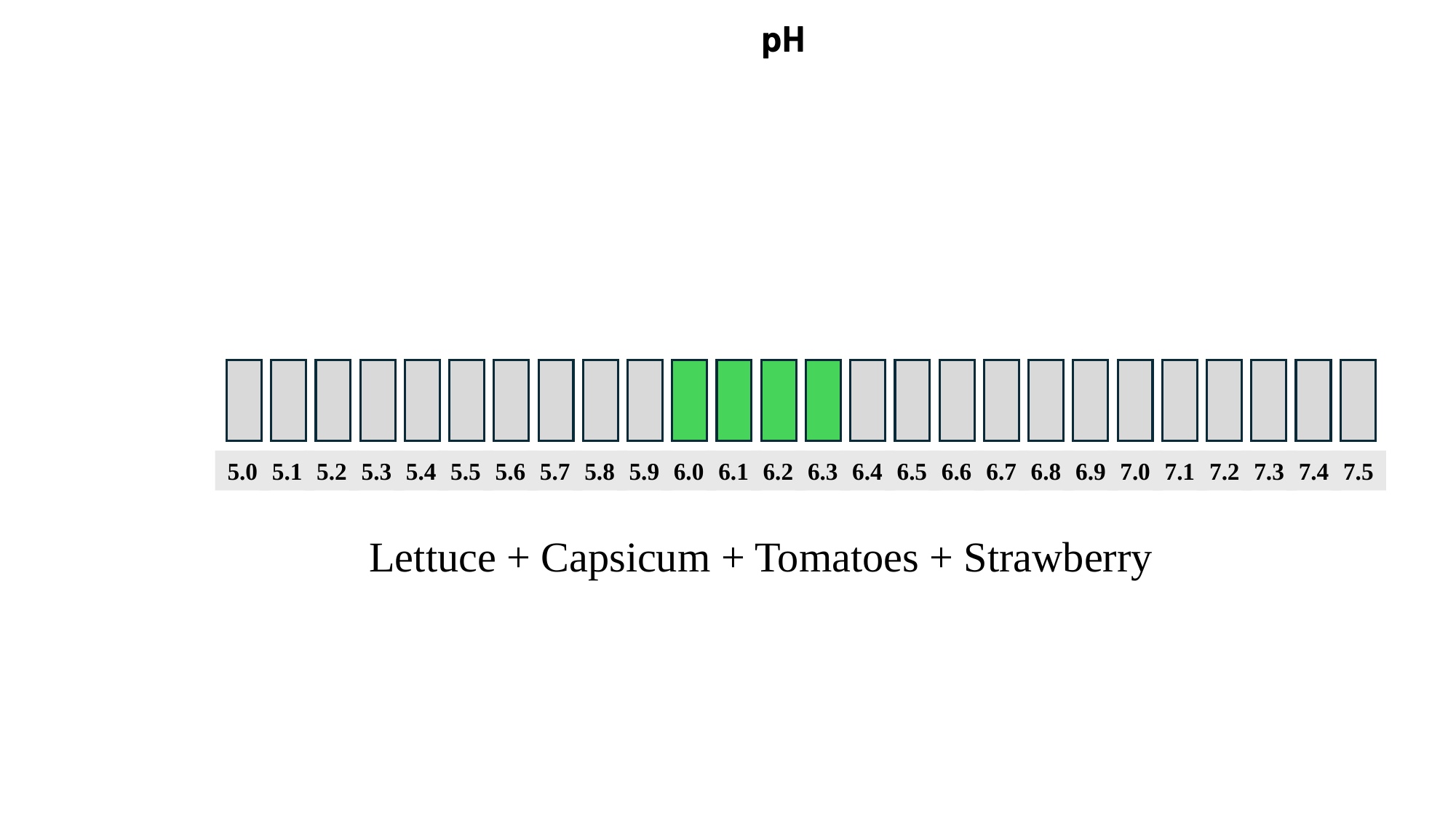

pH

5.0
5.1
5.2
5.3
5.4
5.5
5.6
5.7
5.8
5.9
6.0
6.1
6.2
6.3
6.4
6.5
6.6
6.7
6.8
6.9
7.0
7.1
7.2
7.3
7.4
7.5
Lettuce + Capsicum + Tomatoes + Strawberry